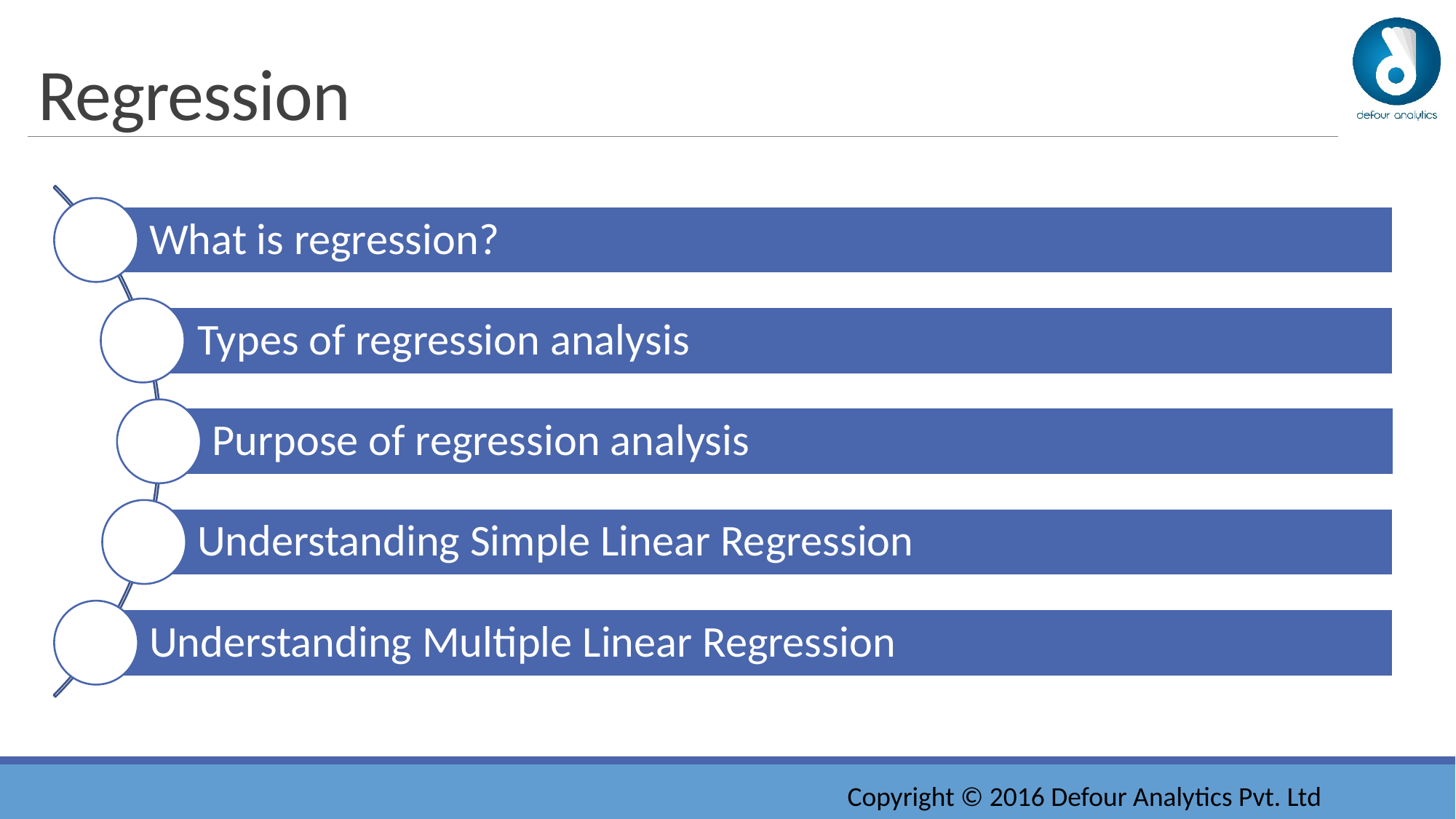

# Regression
What is regression?
Types of regression analysis
Purpose of regression analysis
Understanding Simple Linear Regression
Understanding Multiple Linear Regression
Copyright © 2016 Defour Analytics Pvt. Ltd